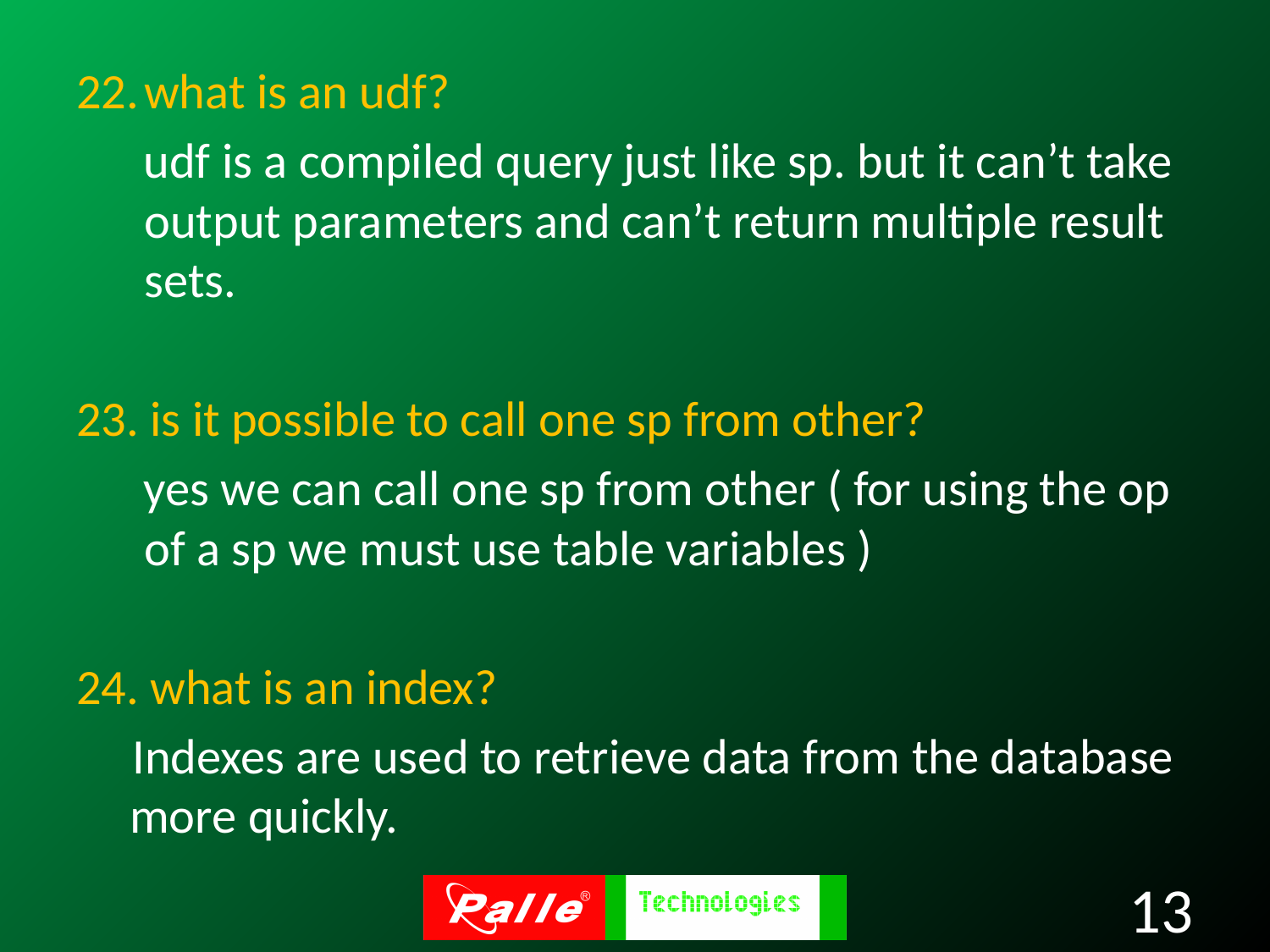

what is an udf?
      udf is a compiled query just like sp. but it can’t take output parameters and can’t return multiple result sets.

23. is it possible to call one sp from other?
      yes we can call one sp from other ( for using the op of a sp we must use table variables )

24. what is an index?
     Indexes are used to retrieve data from the database more quickly.

13